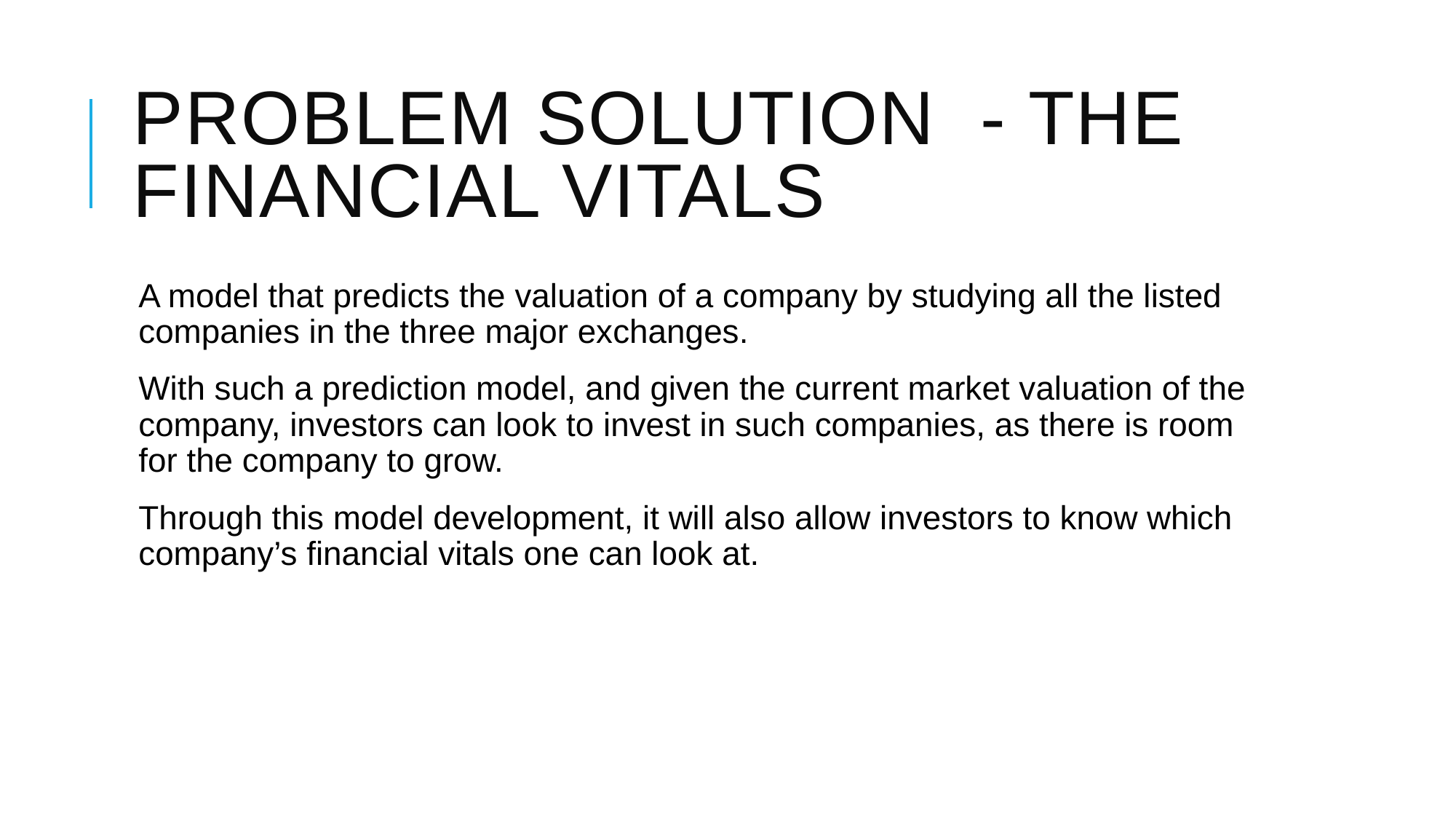

# Problem Solution  - the financial vitals
A model that predicts the valuation of a company by studying all the listed companies in the three major exchanges.
With such a prediction model, and given the current market valuation of the company, investors can look to invest in such companies, as there is room for the company to grow.
Through this model development, it will also allow investors to know which company’s financial vitals one can look at.